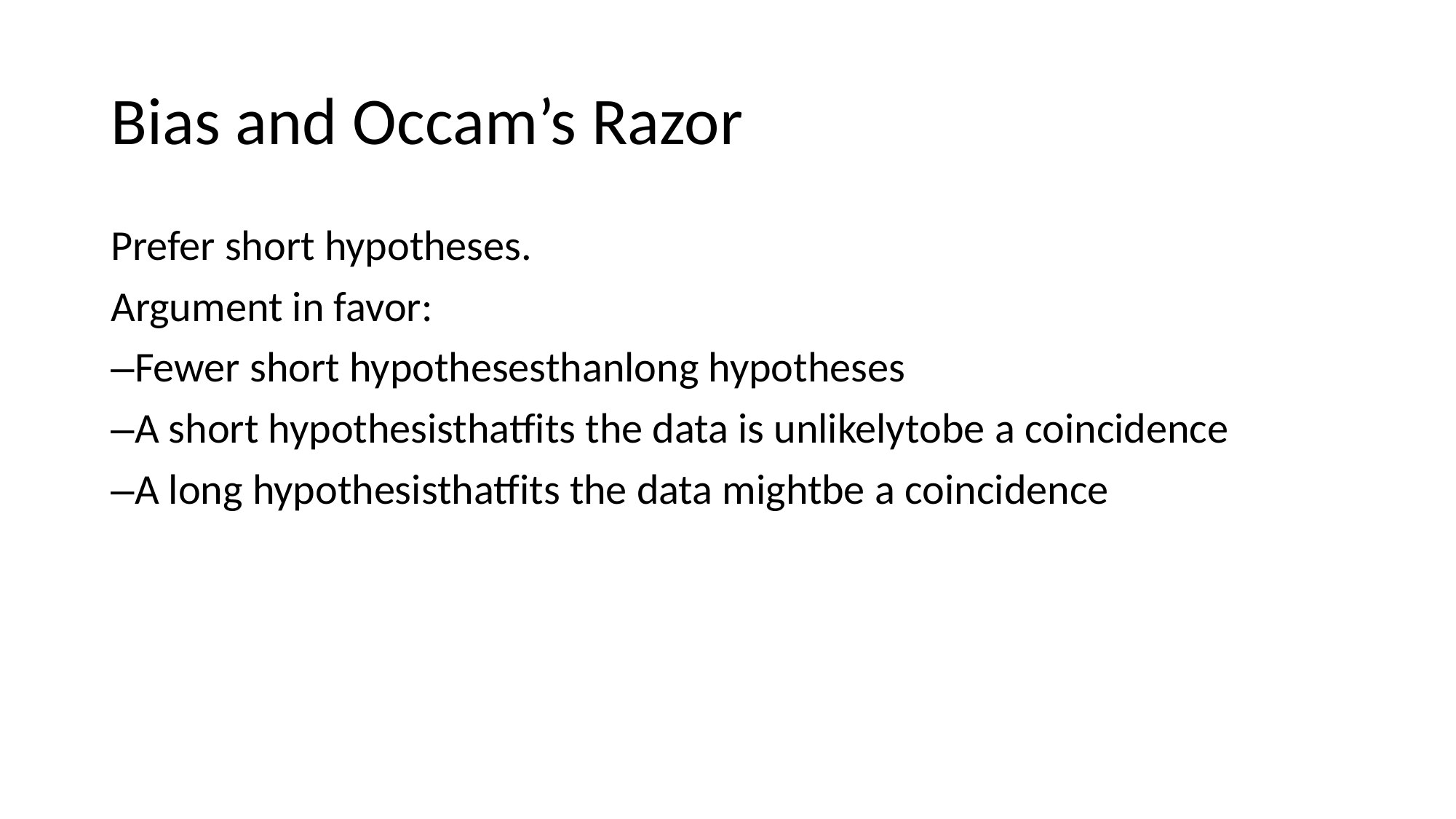

# Bias and Occam’s Razor
Prefer short hypotheses.
Argument in favor:
–Fewer short hypothesesthanlong hypotheses
–A short hypothesisthatfits the data is unlikelytobe a coincidence
–A long hypothesisthatfits the data mightbe a coincidence